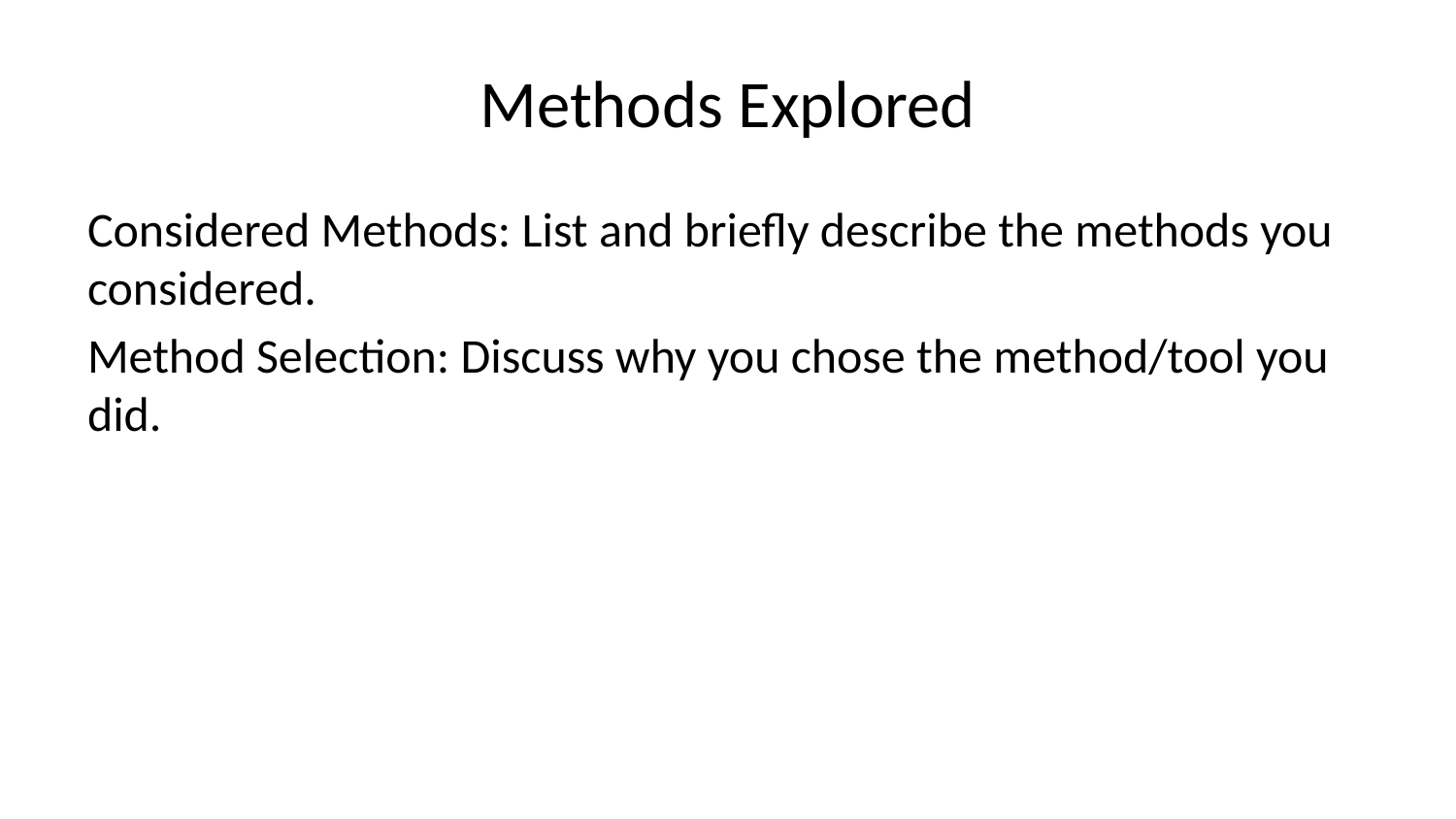

# Methods Explored
Considered Methods: List and briefly describe the methods you considered.
Method Selection: Discuss why you chose the method/tool you did.